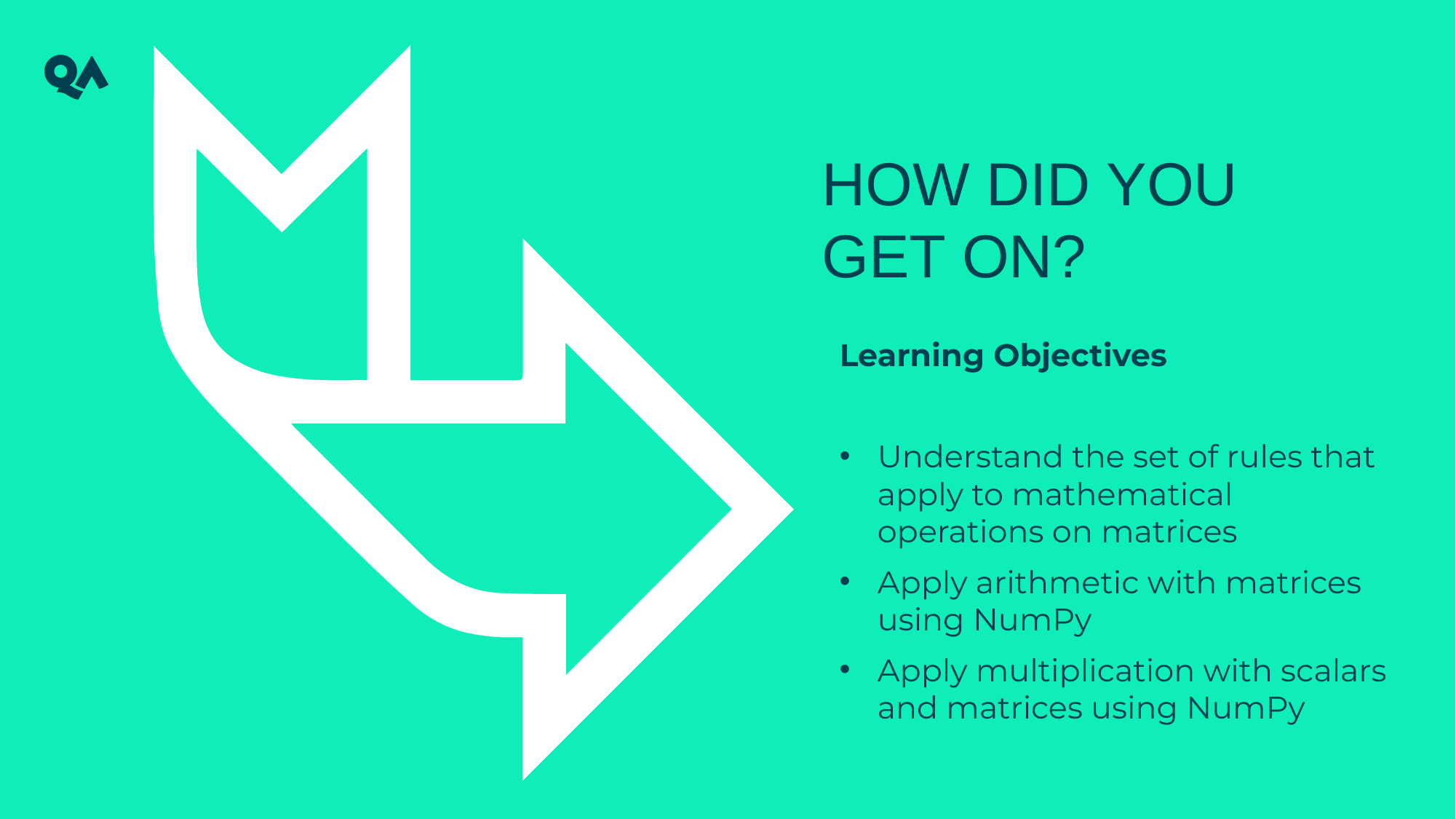

# How did you get on?
Learning Objectives

Understand the set of rules that apply to mathematical operations on matrices
Apply arithmetic with matrices using NumPy
Apply multiplication with scalars and matrices using NumPy